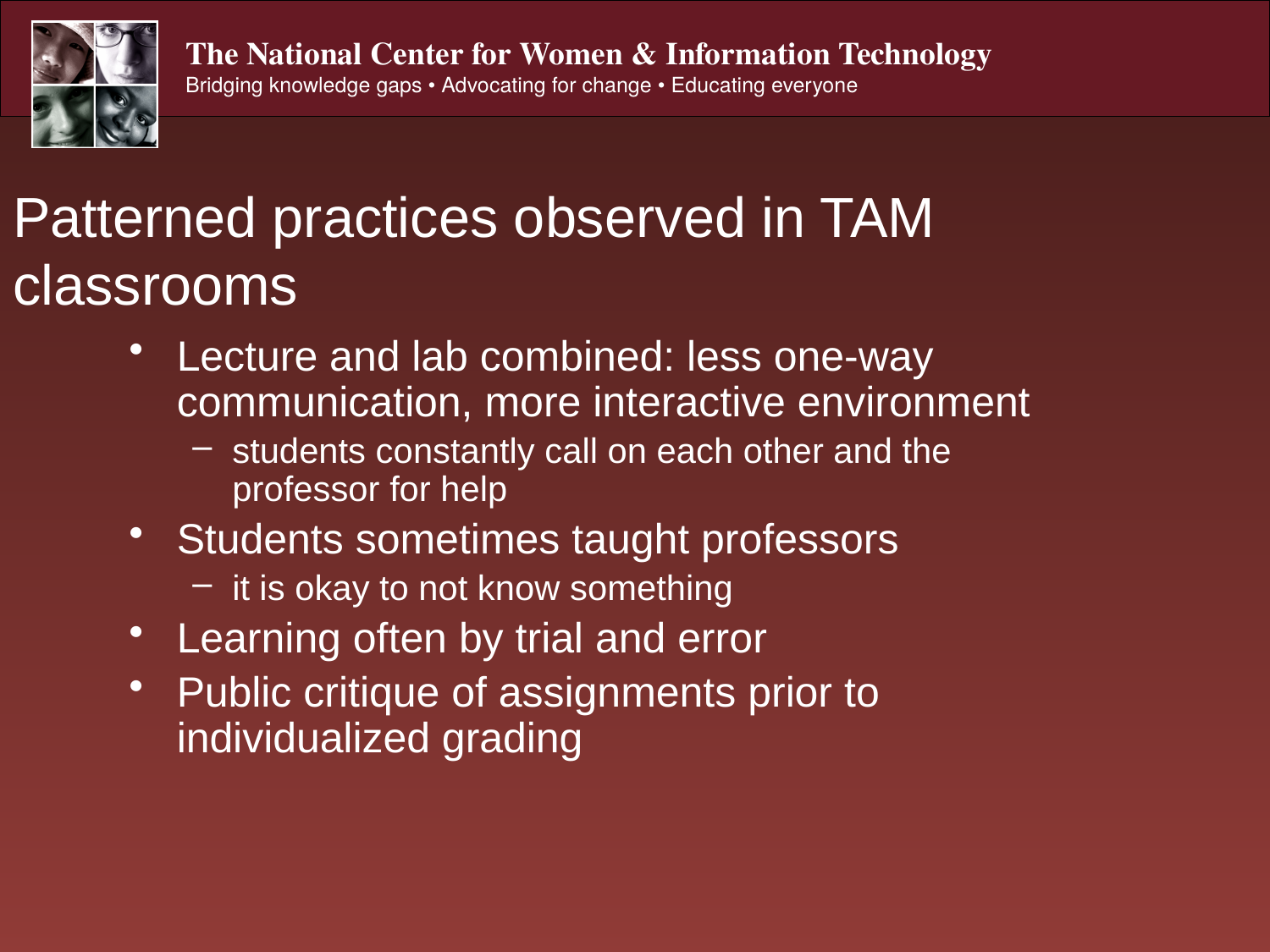

# Patterned practices observed in TAM classrooms
Lecture and lab combined: less one-way communication, more interactive environment
students constantly call on each other and the professor for help
Students sometimes taught professors
it is okay to not know something
Learning often by trial and error
Public critique of assignments prior to individualized grading